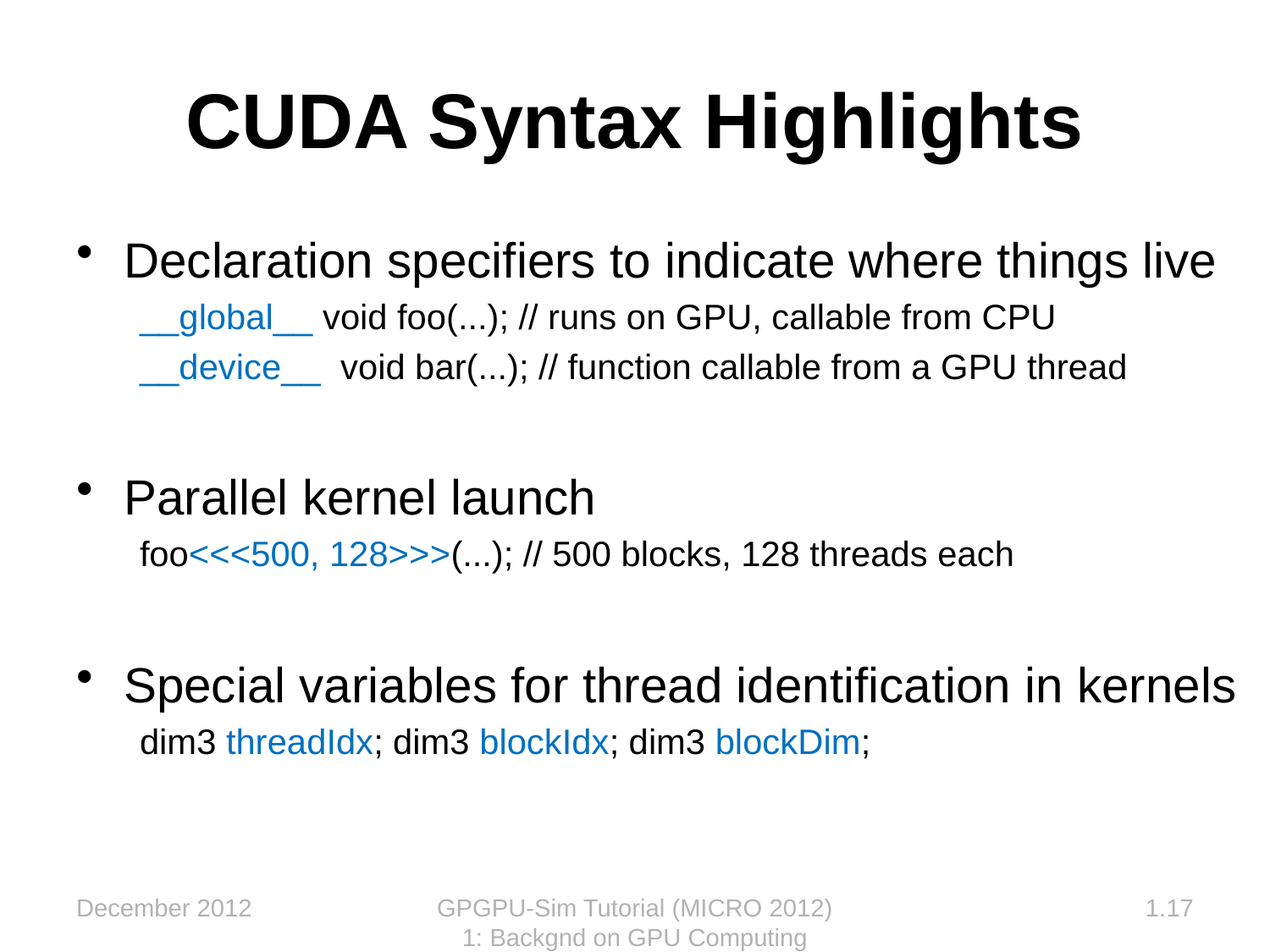

# CUDA Syntax Highlights
Declaration specifiers to indicate where things live
__global__ void foo(...); // runs on GPU, callable from CPU
__device__  void bar(...); // function callable from a GPU thread

Parallel kernel launch
foo<<<500, 128>>>(...); // 500 blocks, 128 threads each

Special variables for thread identification in kernels
dim3 threadIdx; dim3 blockIdx; dim3 blockDim;

December 2012
GPGPU-Sim Tutorial (MICRO 2012) 1: Backgnd on GPU Computing
1.17